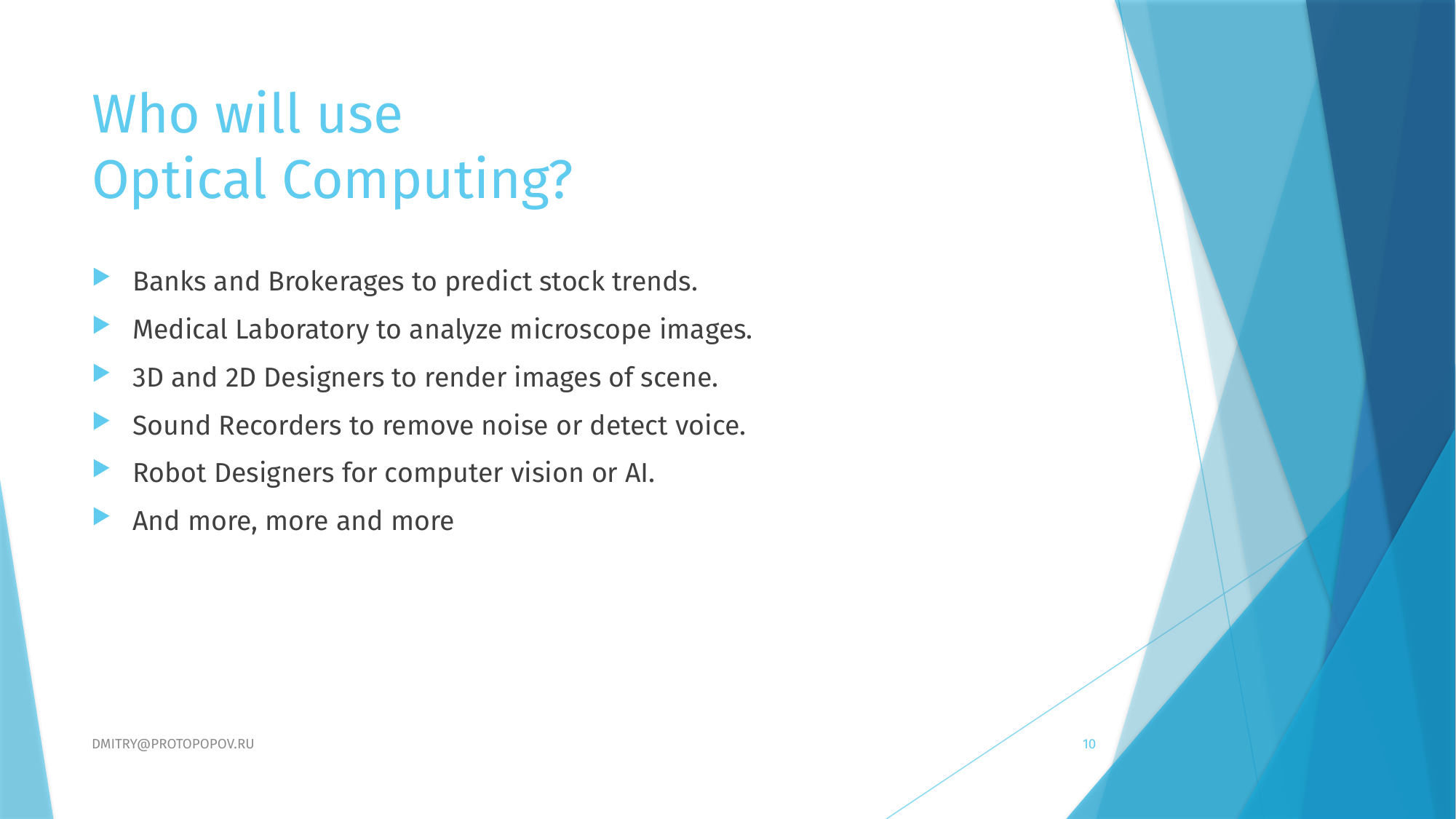

# Who will use Optical Computing?
Banks and Brokerages to predict stock trends.
Medical Laboratory to analyze microscope images.
3D and 2D Designers to render images of scene.
Sound Recorders to remove noise or detect voice.
Robot Designers for computer vision or AI.
And more, more and more

DMITRY@PROTOPOPOV.RU
10